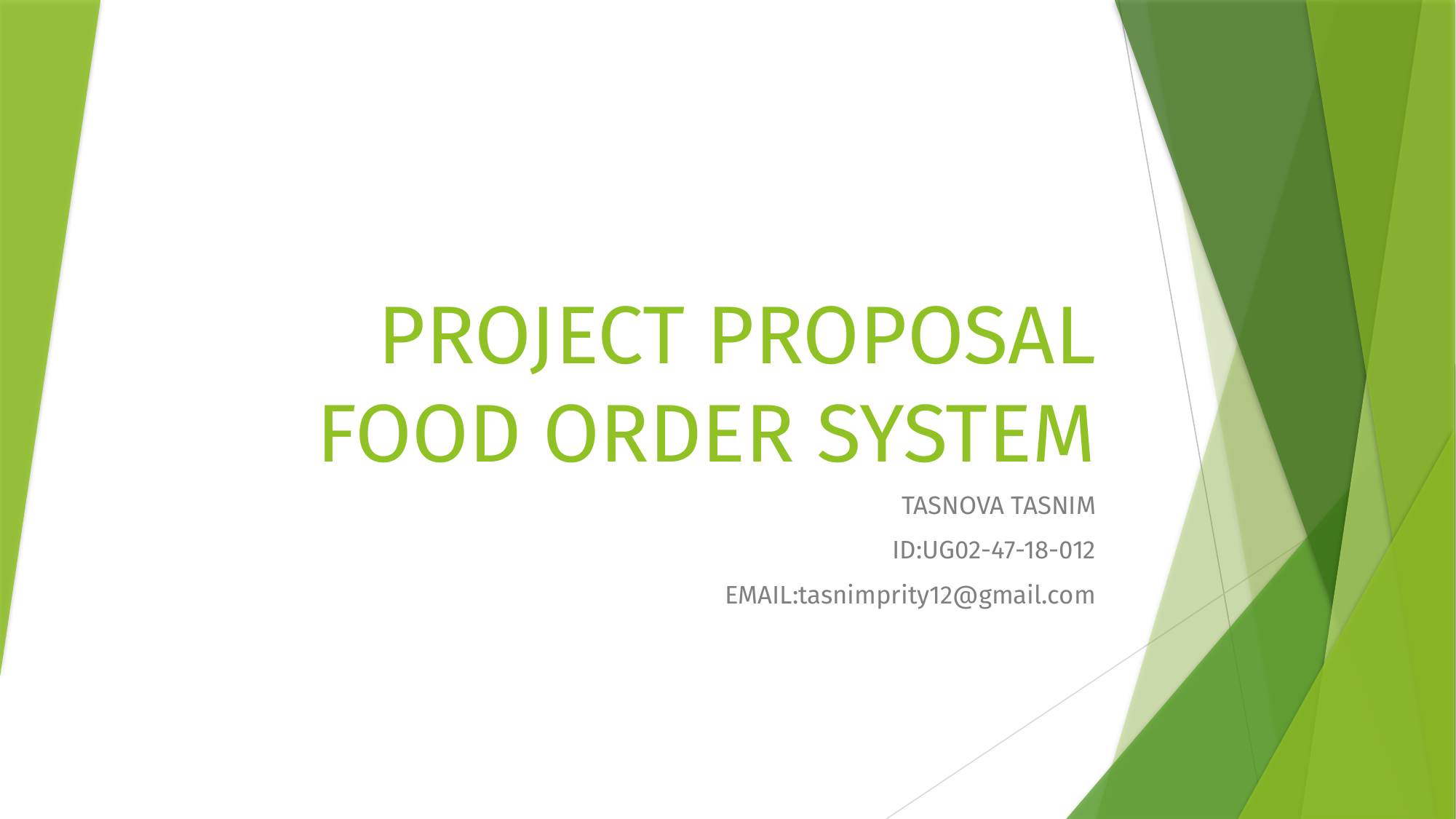

# PROJECT PROPOSAL FOOD ORDER SYSTEM
TASNOVA TASNIM
ID:UG02-47-18-012
EMAIL:tasnimprity12@gmail.com